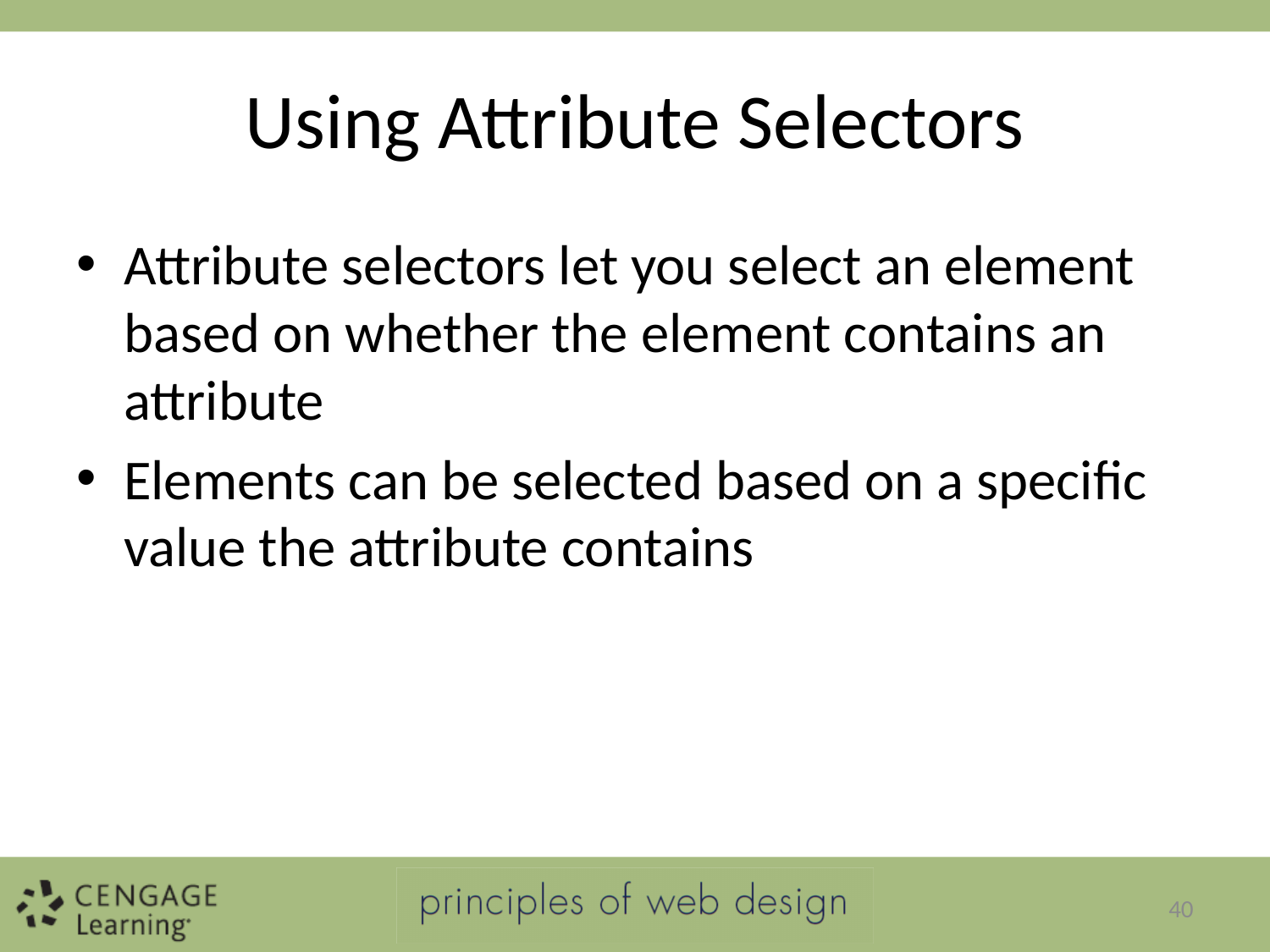

# Using Attribute Selectors
Attribute selectors let you select an element based on whether the element contains an attribute
Elements can be selected based on a specific value the attribute contains

40